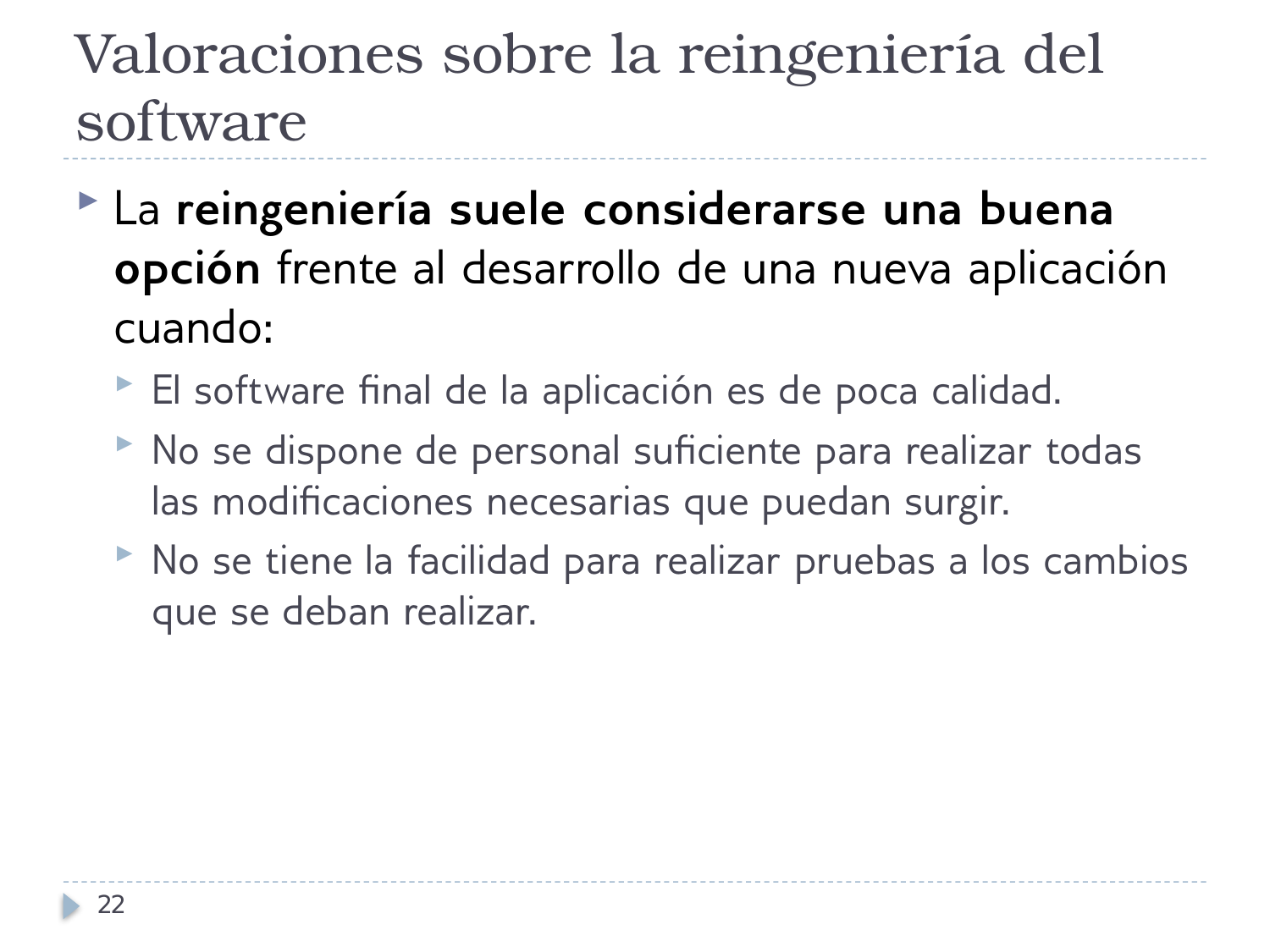

# Valoraciones sobre la reingeniería del software
La reingeniería suele considerarse una buena opción frente al desarrollo de una nueva aplicación cuando:
El software final de la aplicación es de poca calidad.
No se dispone de personal suficiente para realizar todas las modificaciones necesarias que puedan surgir.
No se tiene la facilidad para realizar pruebas a los cambios que se deban realizar.
22